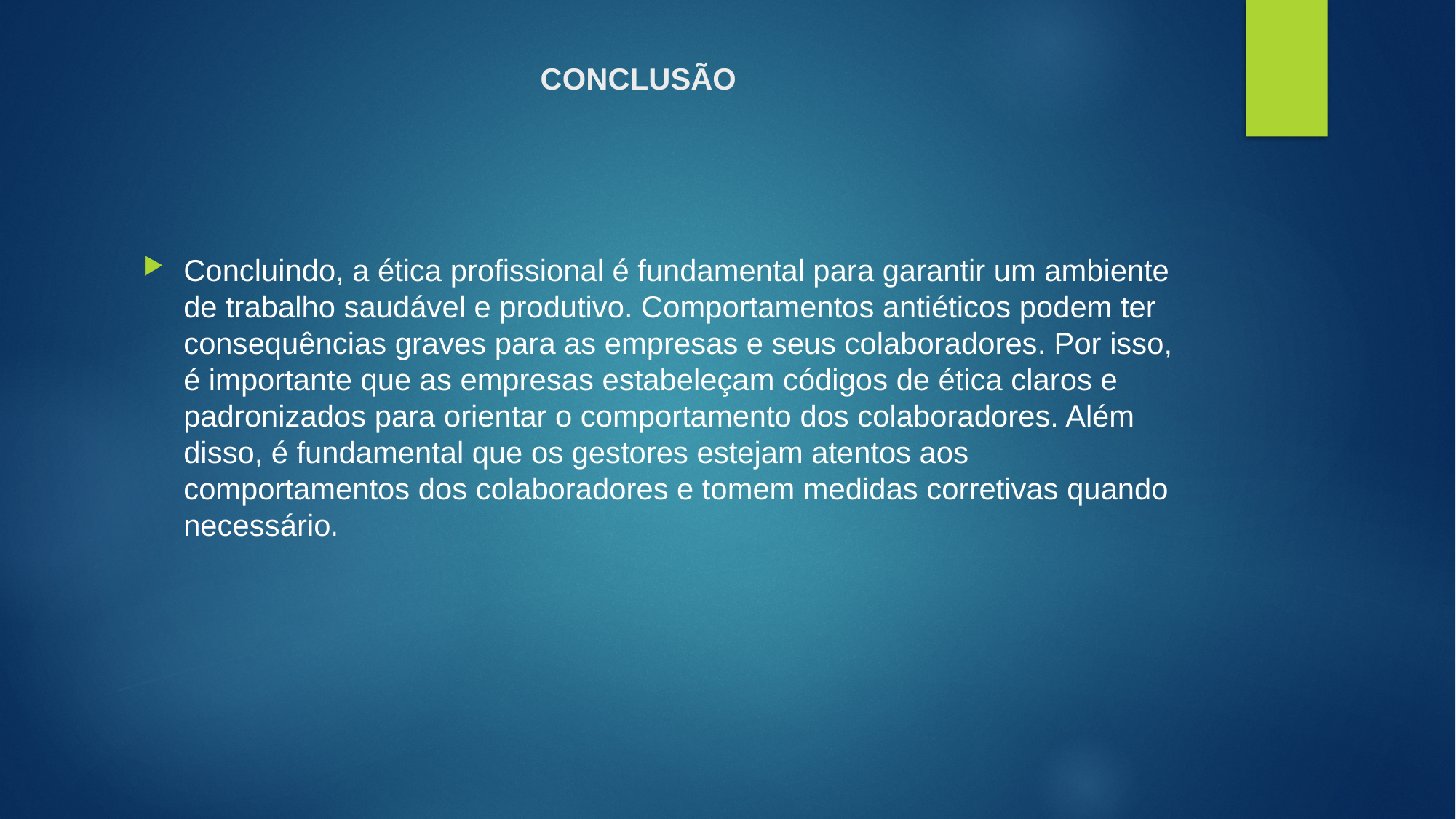

# CONCLUSÃO
Concluindo, a ética profissional é fundamental para garantir um ambiente de trabalho saudável e produtivo. Comportamentos antiéticos podem ter consequências graves para as empresas e seus colaboradores. Por isso, é importante que as empresas estabeleçam códigos de ética claros e padronizados para orientar o comportamento dos colaboradores. Além disso, é fundamental que os gestores estejam atentos aos comportamentos dos colaboradores e tomem medidas corretivas quando necessário.